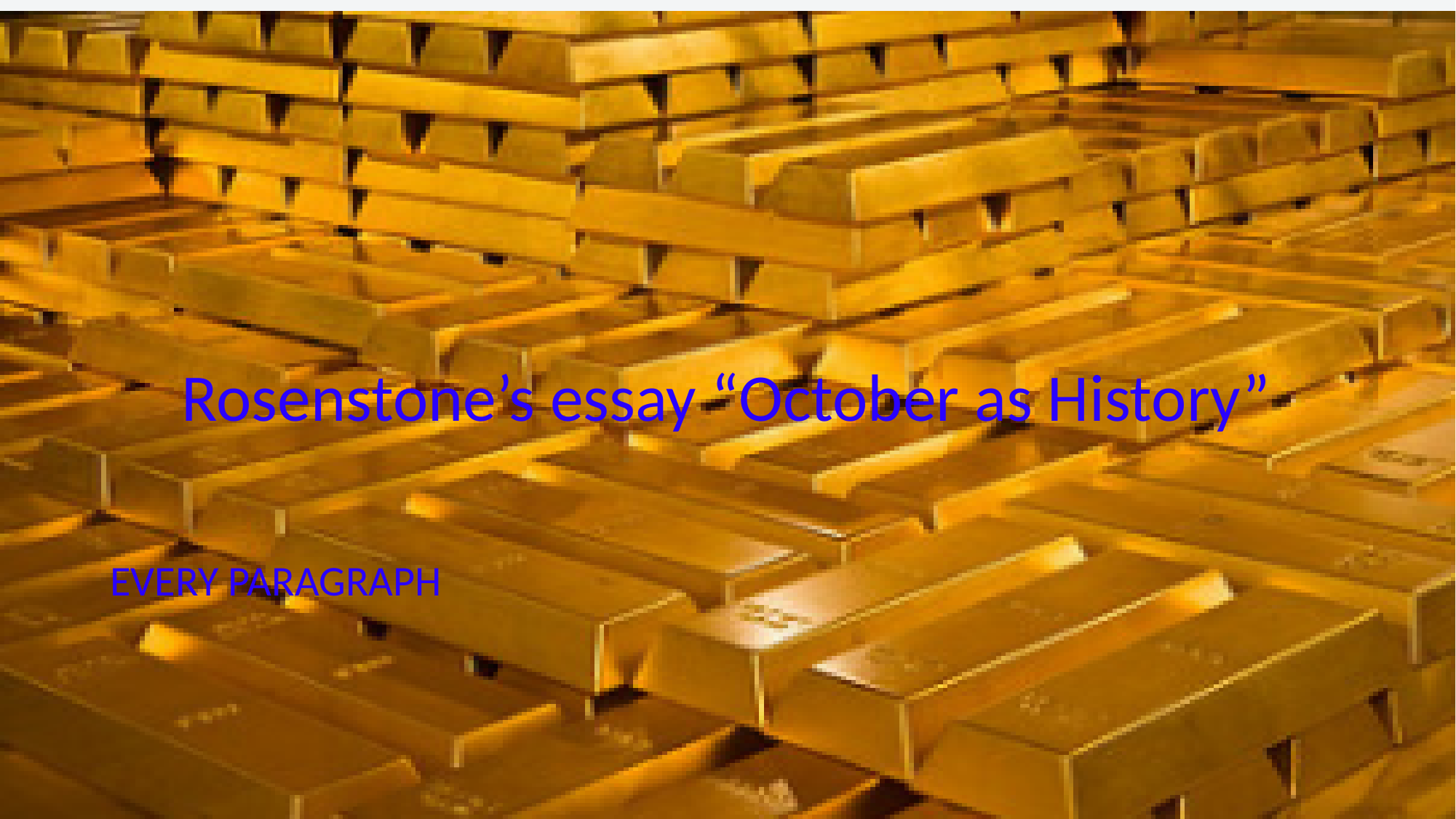

# Rosenstone’s essay “October as History”

EVERY PARAGRAPH